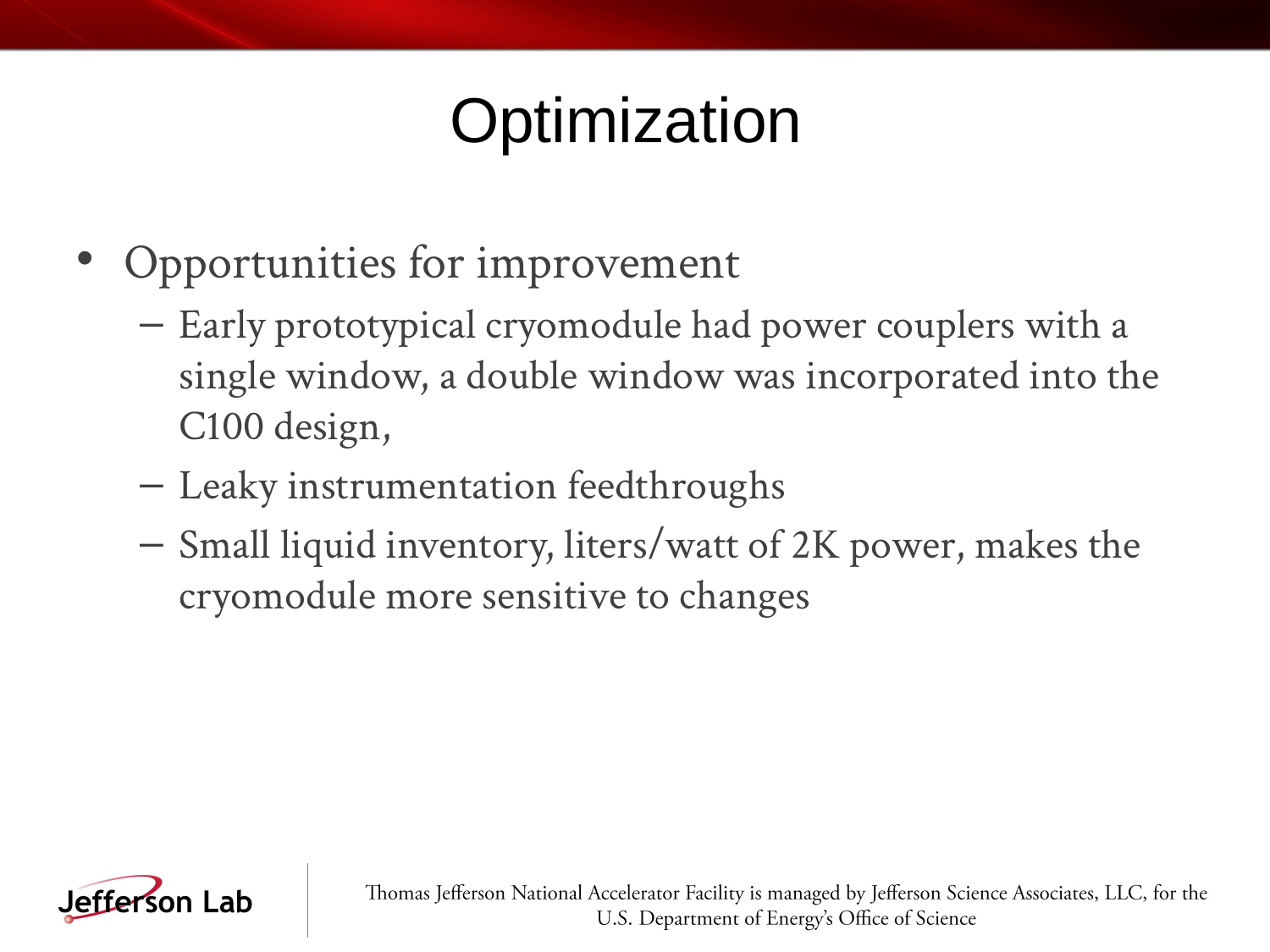

# Optimization
Opportunities for improvement
Early prototypical cryomodule had power couplers with a single window, a double window was incorporated into the C100 design,
Leaky instrumentation feedthroughs
Small liquid inventory, liters/watt of 2K power, makes the cryomodule more sensitive to changes